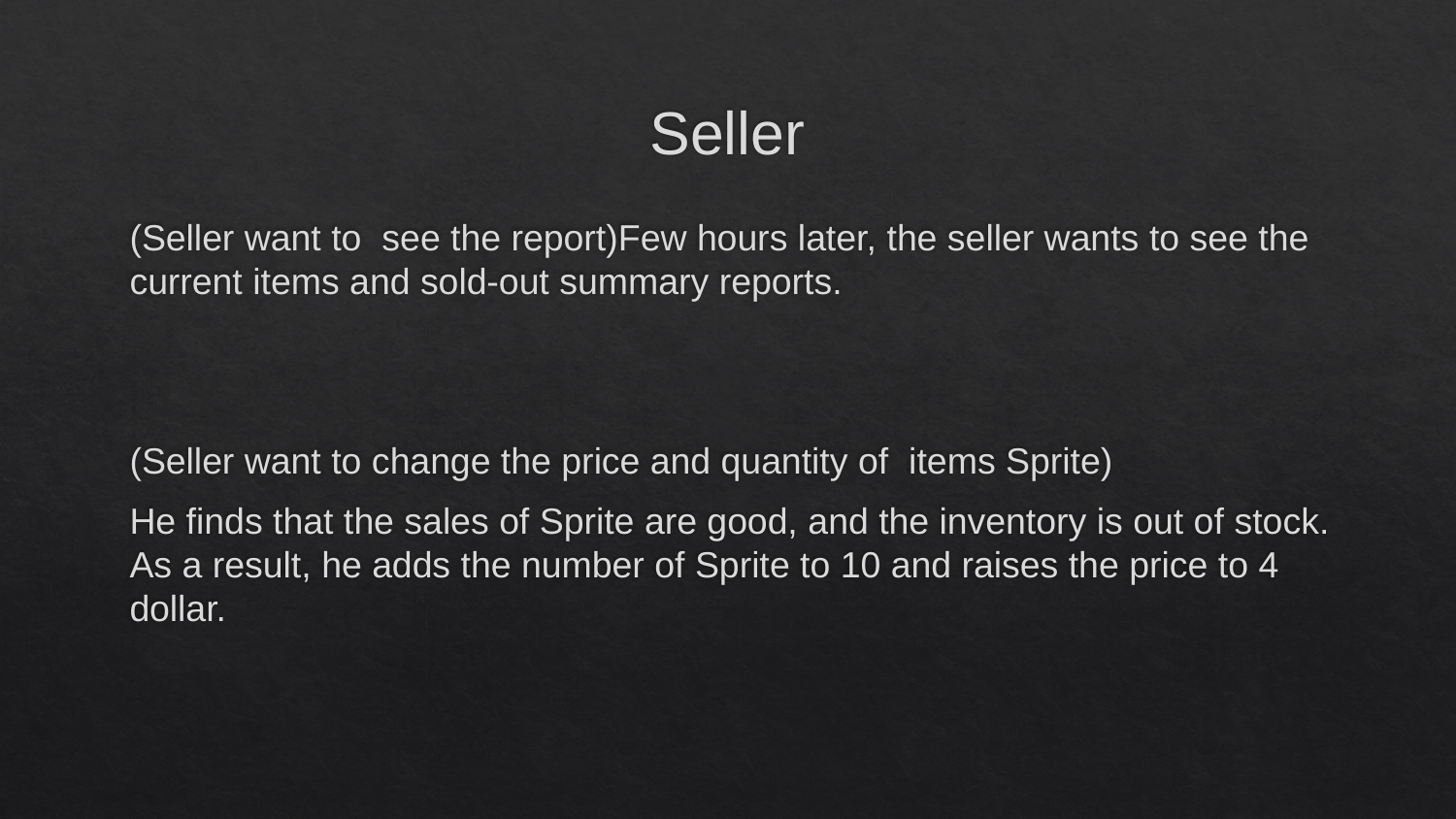

# Seller
(Seller want to  see the report)Few hours later, the seller wants to see the current items and sold-out summary reports.

(Seller want to change the price and quantity of  items Sprite)
He finds that the sales of Sprite are good, and the inventory is out of stock. As a result, he adds the number of Sprite to 10 and raises the price to 4 dollar.